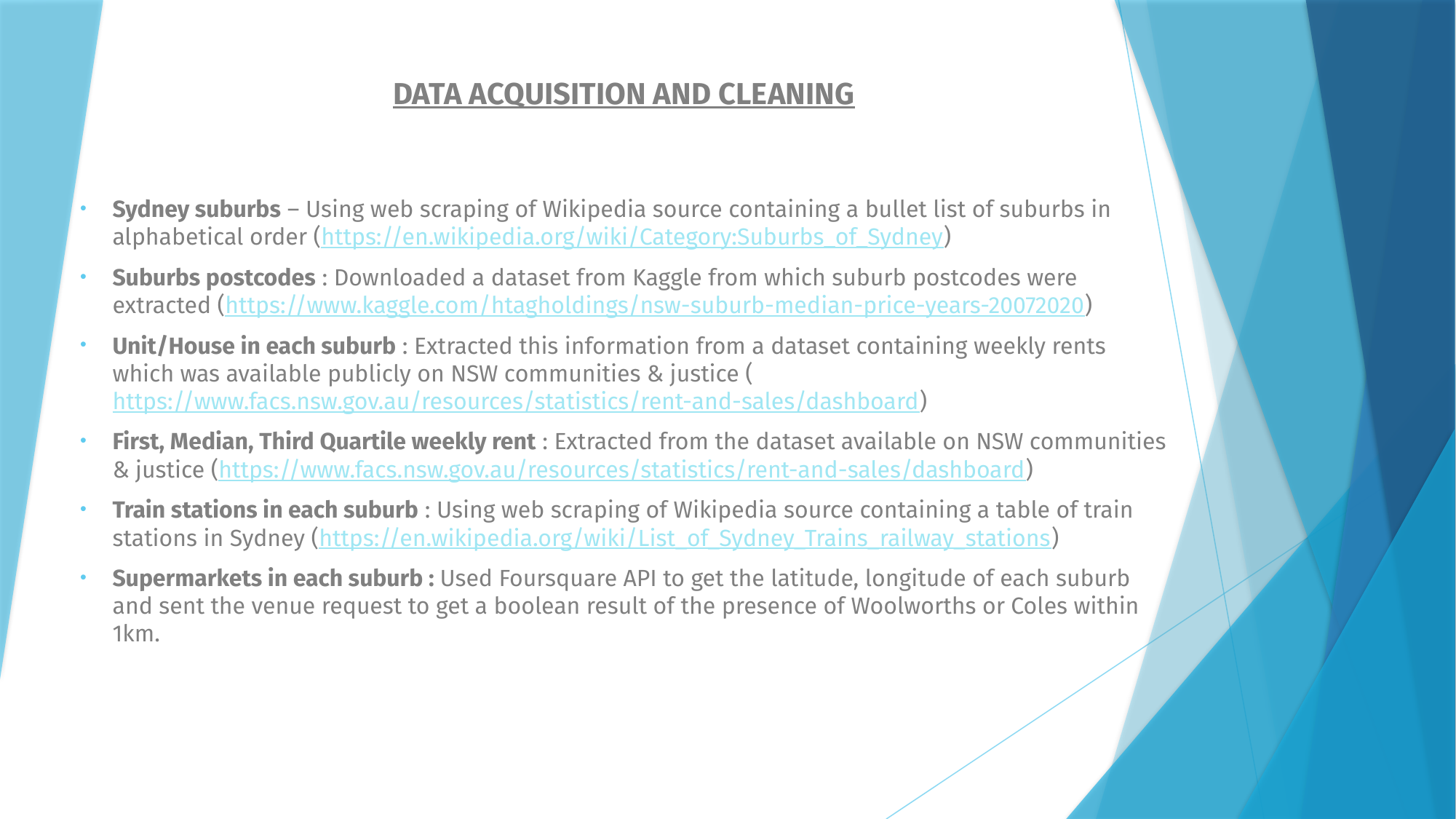

DATA ACQUISITION AND CLEANING

Sydney suburbs – Using web scraping of Wikipedia source containing a bullet list of suburbs in alphabetical order (https://en.wikipedia.org/wiki/Category:Suburbs_of_Sydney)
Suburbs postcodes : Downloaded a dataset from Kaggle from which suburb postcodes were extracted (https://www.kaggle.com/htagholdings/nsw-suburb-median-price-years-20072020)
Unit/House in each suburb : Extracted this information from a dataset containing weekly rents which was available publicly on NSW communities & justice (https://www.facs.nsw.gov.au/resources/statistics/rent-and-sales/dashboard)
First, Median, Third Quartile weekly rent : Extracted from the dataset available on NSW communities & justice (https://www.facs.nsw.gov.au/resources/statistics/rent-and-sales/dashboard)
Train stations in each suburb : Using web scraping of Wikipedia source containing a table of train stations in Sydney (https://en.wikipedia.org/wiki/List_of_Sydney_Trains_railway_stations)
Supermarkets in each suburb : Used Foursquare API to get the latitude, longitude of each suburb and sent the venue request to get a boolean result of the presence of Woolworths or Coles within 1km.